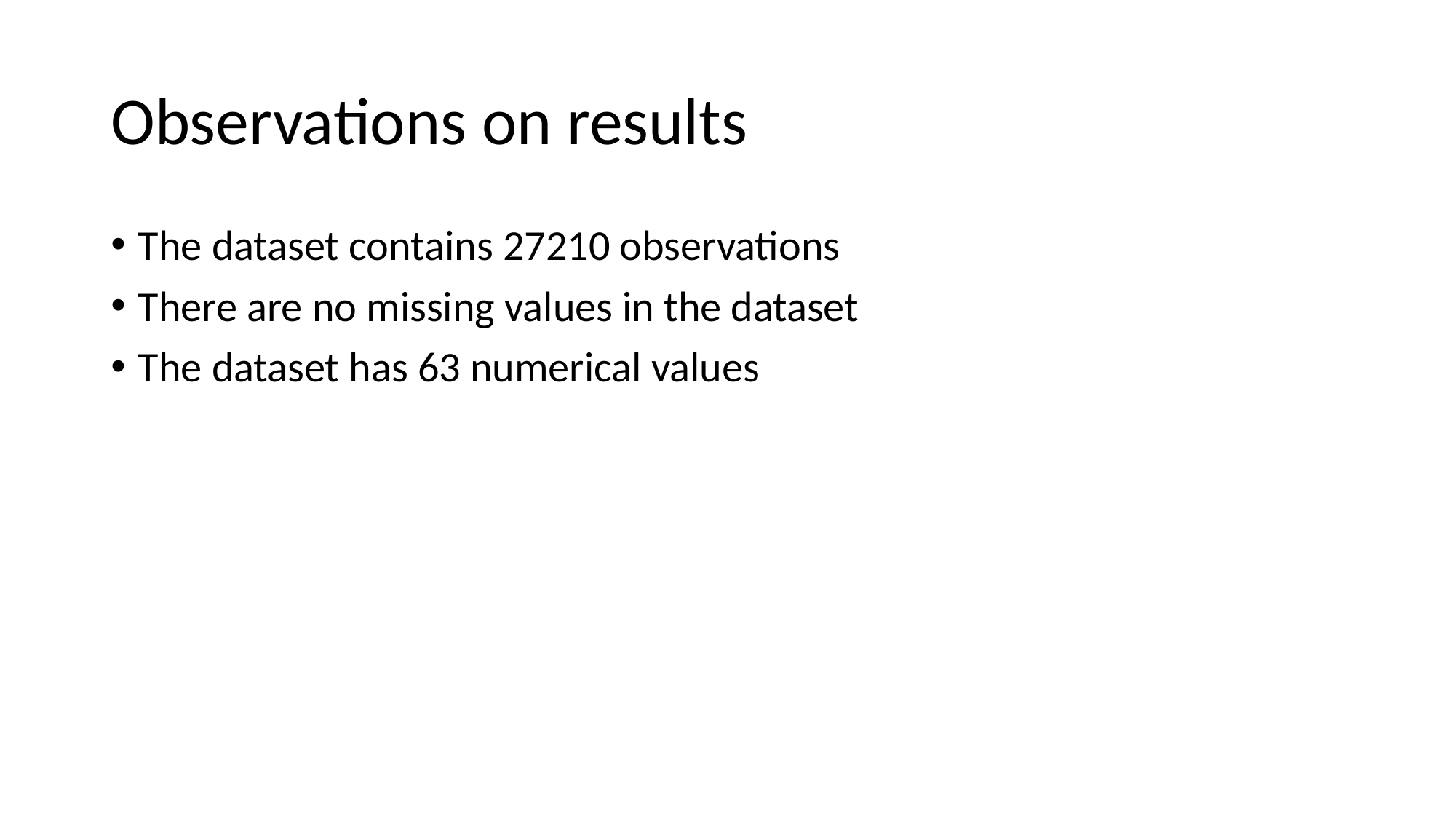

# Observations on results
The dataset contains 27210 observations
There are no missing values in the dataset
The dataset has 63 numerical values